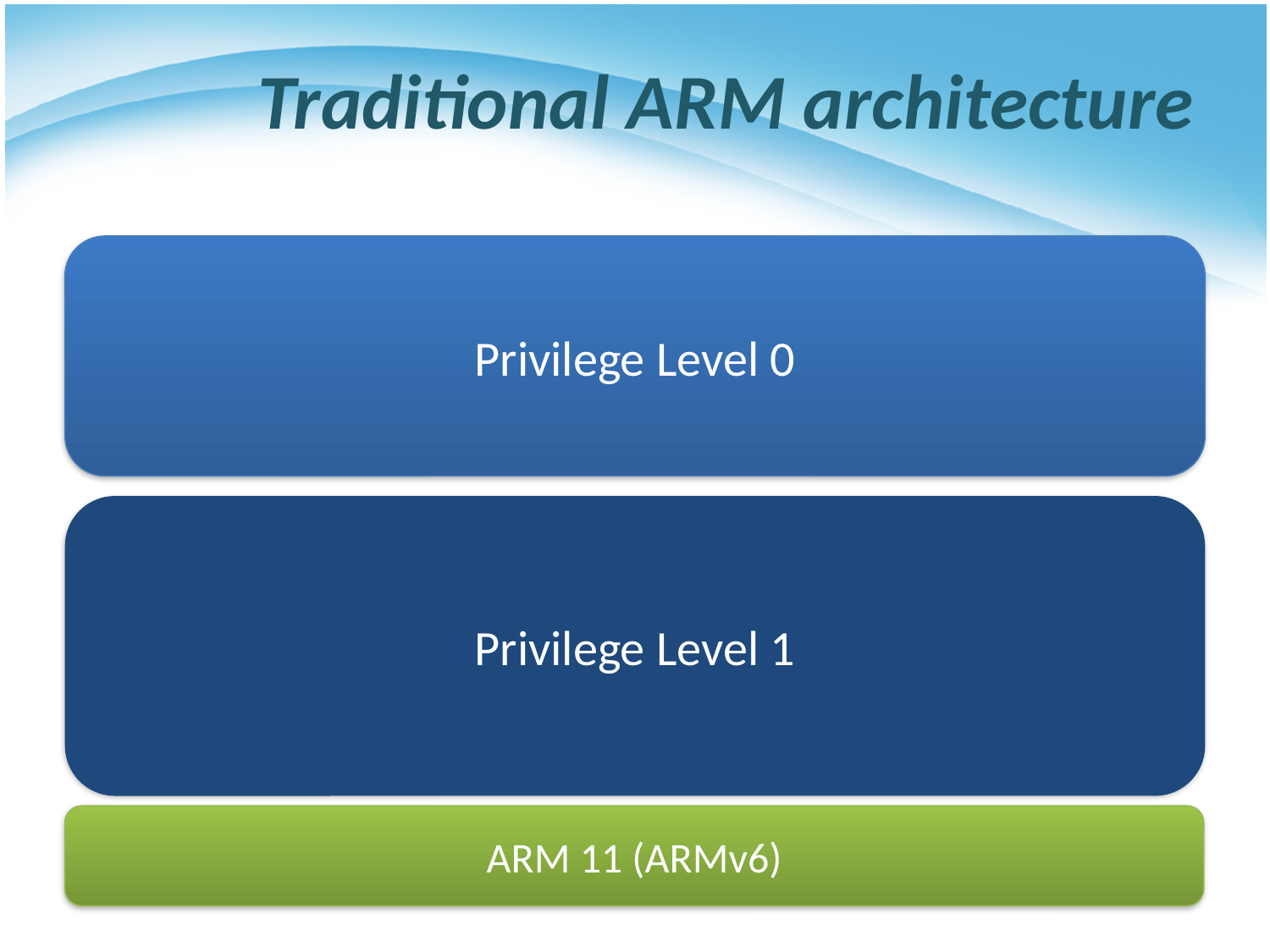

# Traditional ARM architecture
Privilege Level 0
Privilege Level 1
ARM 11 (ARMv6)